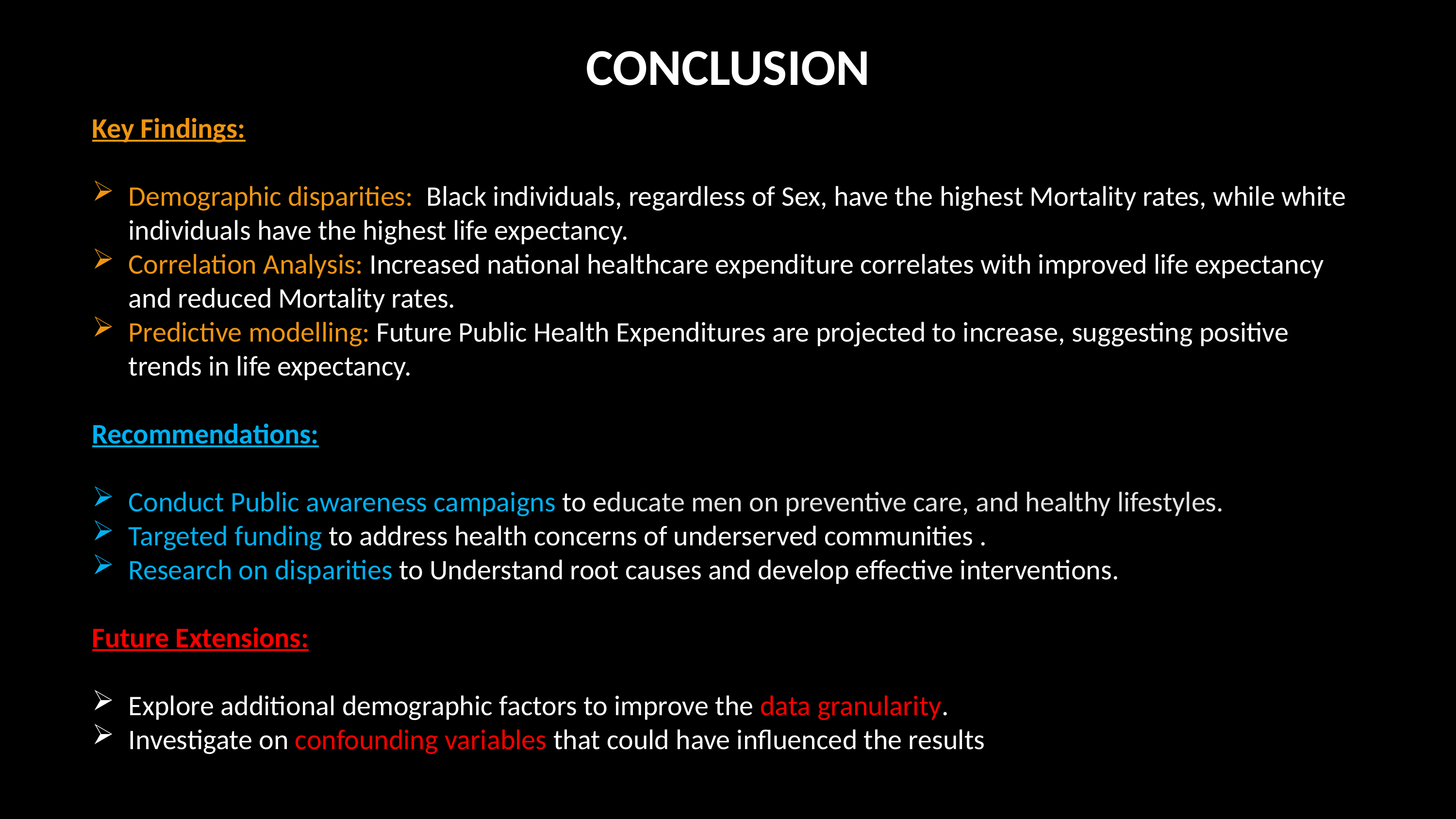

CONCLUSION
Key Findings:

Demographic disparities:  Black individuals, regardless of Sex, have the highest Mortality rates, while white individuals have the highest life expectancy.
Correlation Analysis: Increased national healthcare expenditure correlates with improved life expectancy and reduced Mortality rates.
Predictive modelling: Future Public Health Expenditures are projected to increase, suggesting positive trends in life expectancy.

Recommendations:

Conduct Public awareness campaigns to educate men on preventive care, and healthy lifestyles.
Targeted funding to address health concerns of underserved communities .
Research on disparities to Understand root causes and develop effective interventions.

Future Extensions:

Explore additional demographic factors to improve the data granularity.
Investigate on confounding variables that could have influenced the results